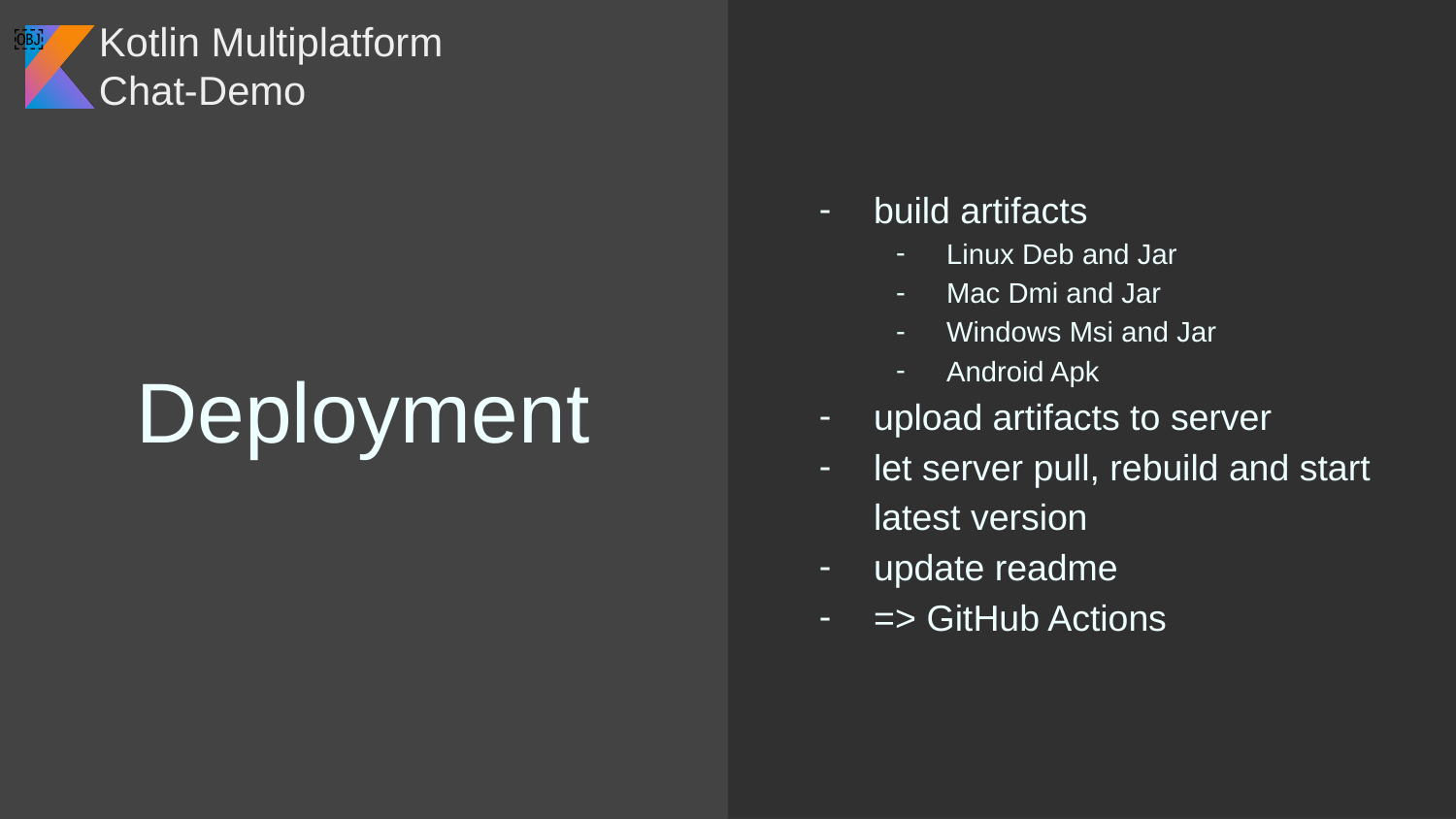

build artifacts
Linux Deb and Jar
Mac Dmi and Jar
Windows Msi and Jar
Android Apk
upload artifacts to server
let server pull, rebuild and start latest version
update readme
=> GitHub Actions
# Deployment